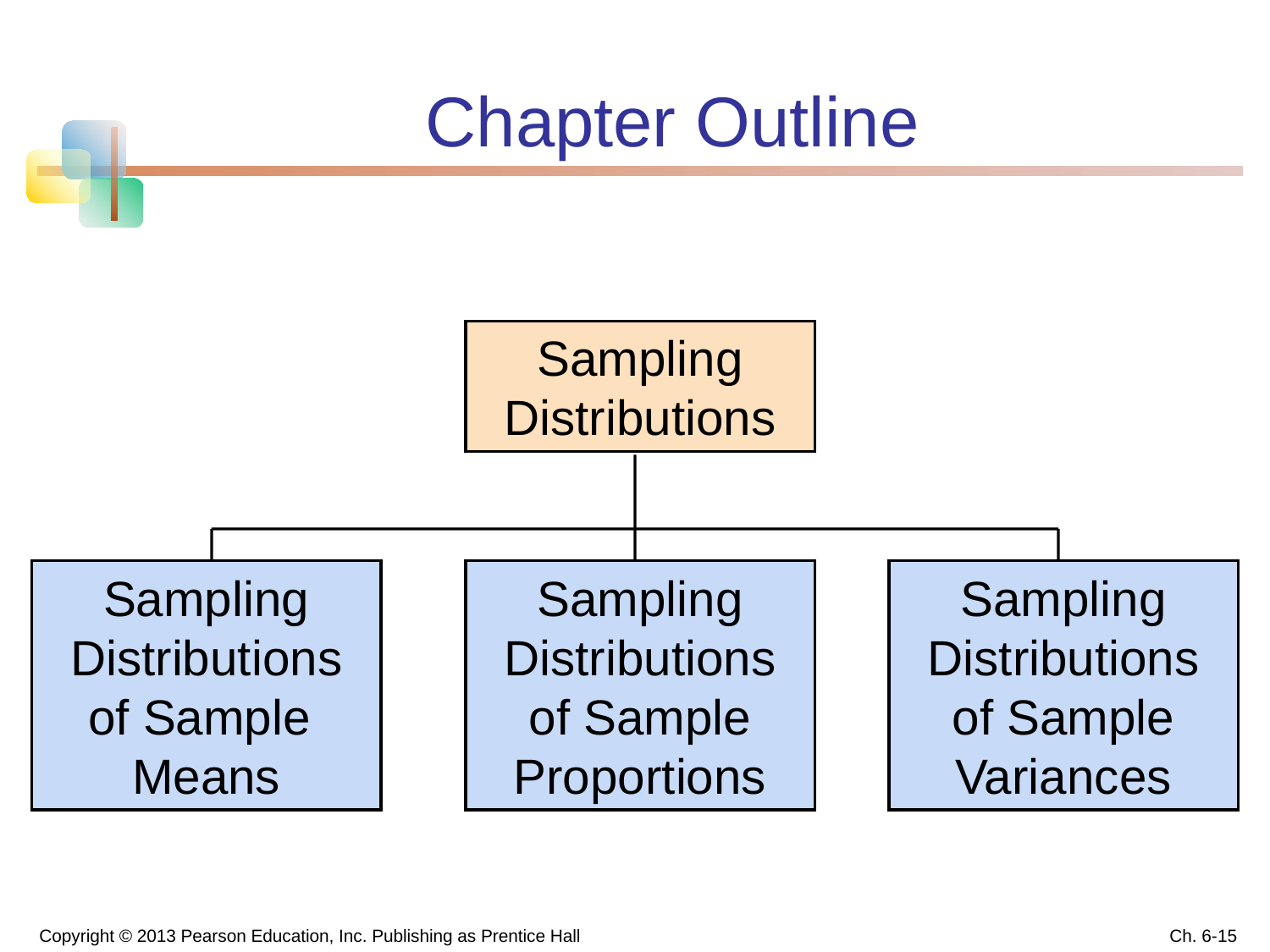

# Chapter Outline
Sampling Distributions

Sampling Distributions of Sample
Means
Sampling Distributions of Sample Proportions
Sampling Distributions of Sample Variances
Copyright © 2013 Pearson Education, Inc. Publishing as Prentice Hall
Ch. 6-15